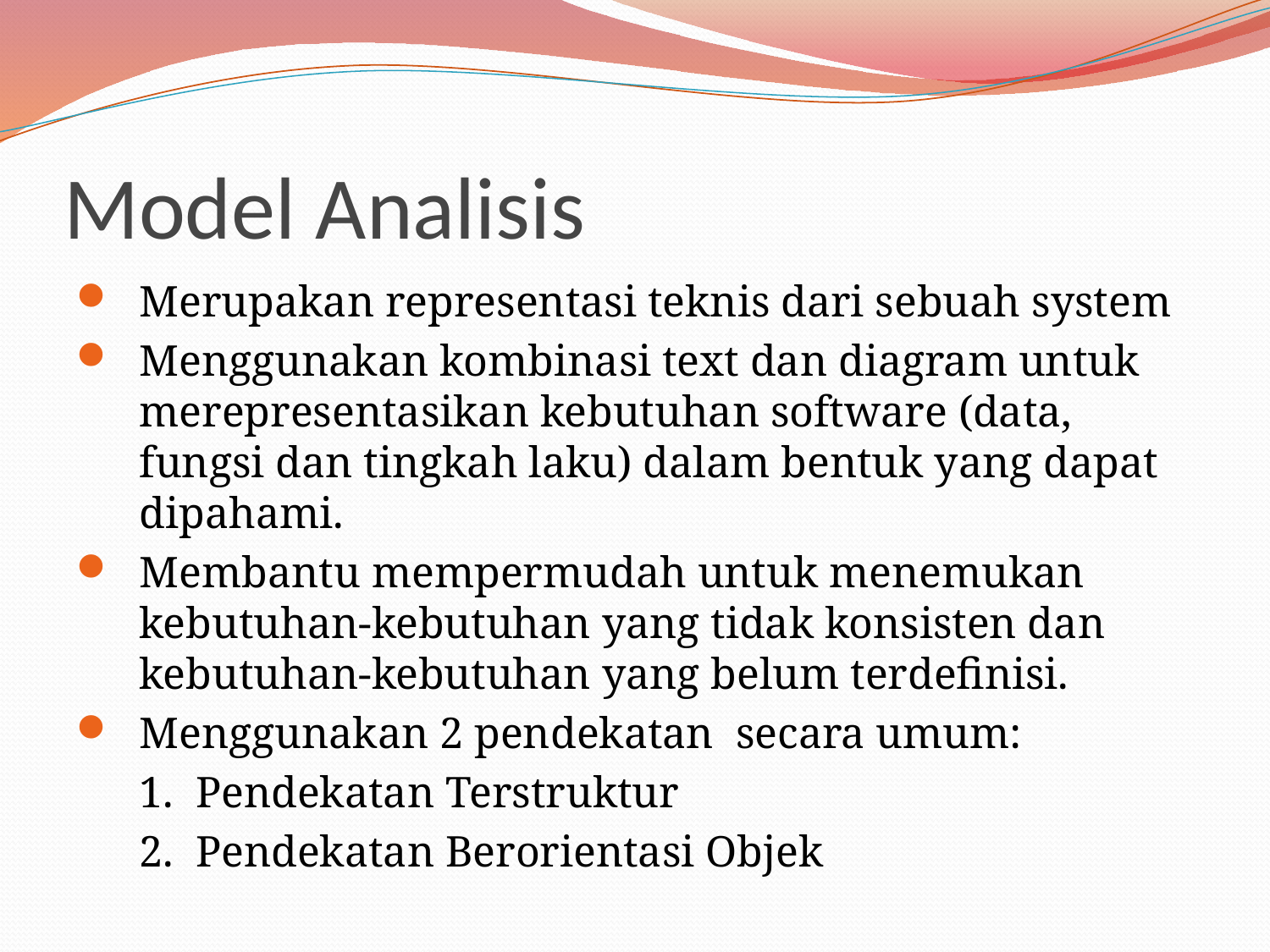

# Model Analisis
Merupakan representasi teknis dari sebuah system
Menggunakan kombinasi text dan diagram untuk merepresentasikan kebutuhan software (data, fungsi dan tingkah laku) dalam bentuk yang dapat dipahami.
Membantu mempermudah untuk menemukan kebutuhan-kebutuhan yang tidak konsisten dan kebutuhan-kebutuhan yang belum terdefinisi.
Menggunakan 2 pendekatan  secara umum:
1.  Pendekatan Terstruktur
2.  Pendekatan Berorientasi Objek